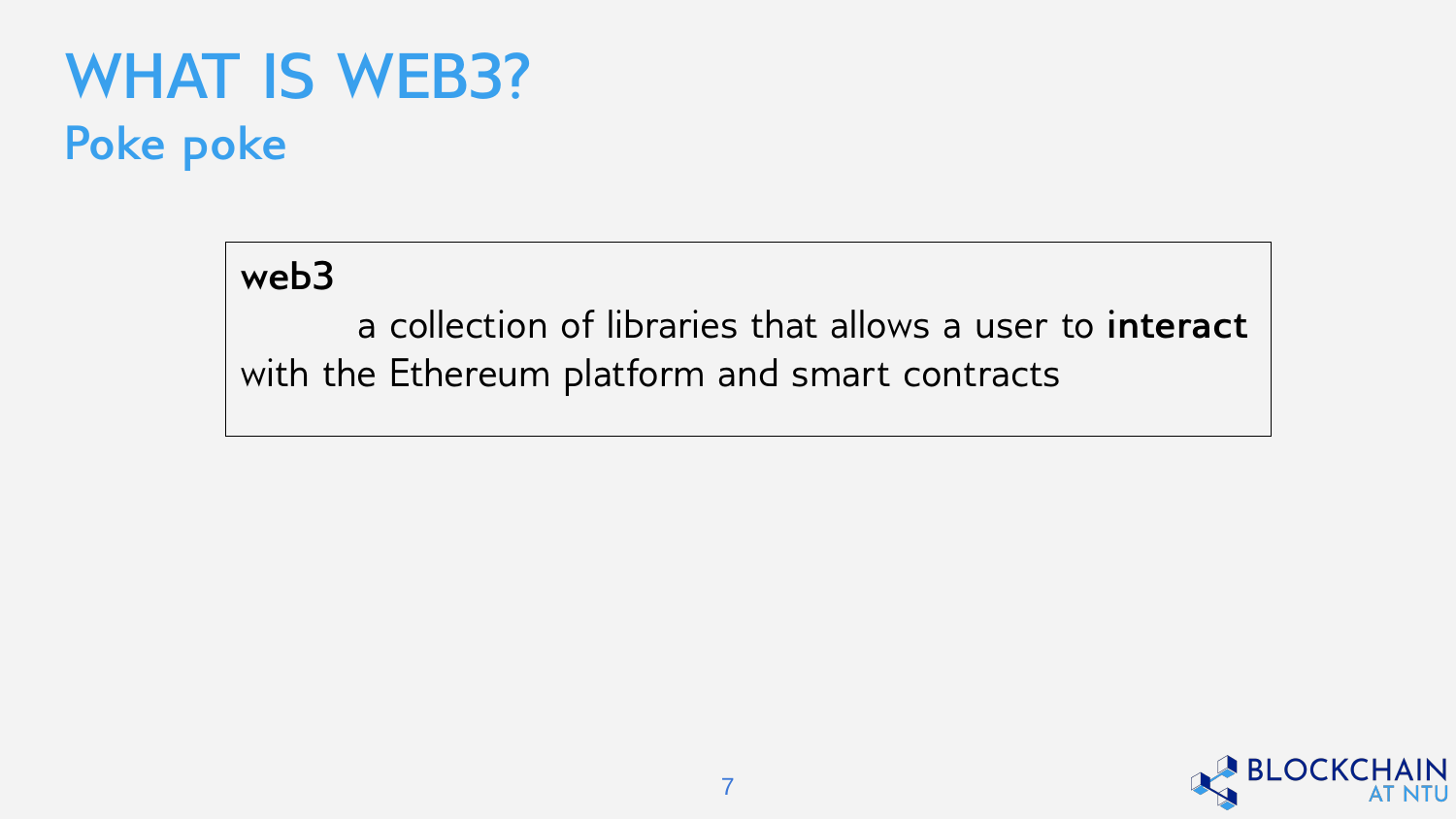

# WHAT IS WEB3? Poke poke
web3
         a collection of libraries that allows a user to interact with the Ethereum platform and smart contracts